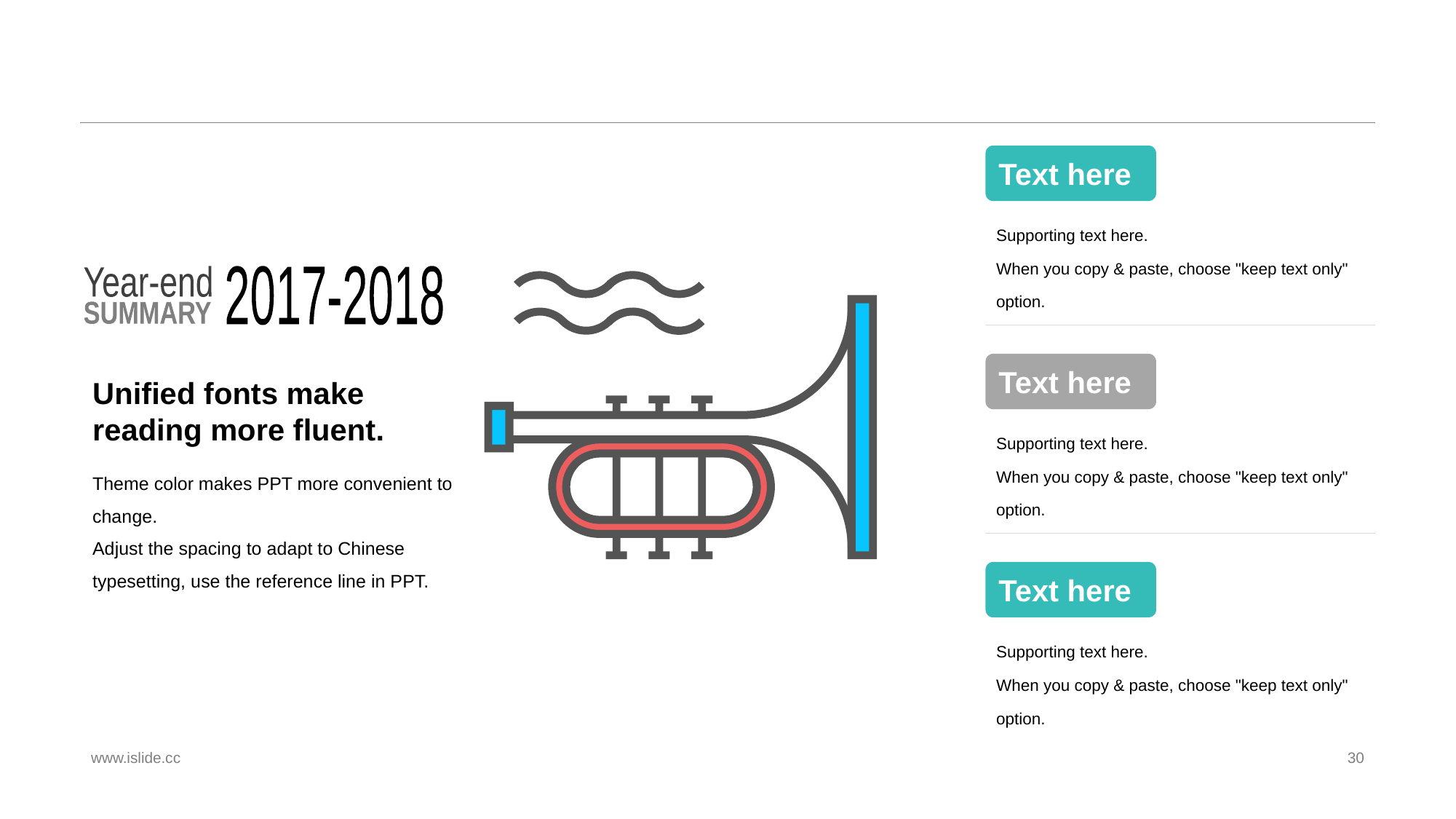

#
Text here
Supporting text here.
When you copy & paste, choose "keep text only" option.
Year-end
2017-2018
SUMMARY

Unified fonts make
reading more fluent.
Text here
Supporting text here.
When you copy & paste, choose "keep text only" option.
Theme color makes PPT more convenient to change.
Adjust the spacing to adapt to Chinese typesetting, use the reference line in PPT.
Text here
Supporting text here.
When you copy & paste, choose "keep text only" option.
www.islide.cc
30